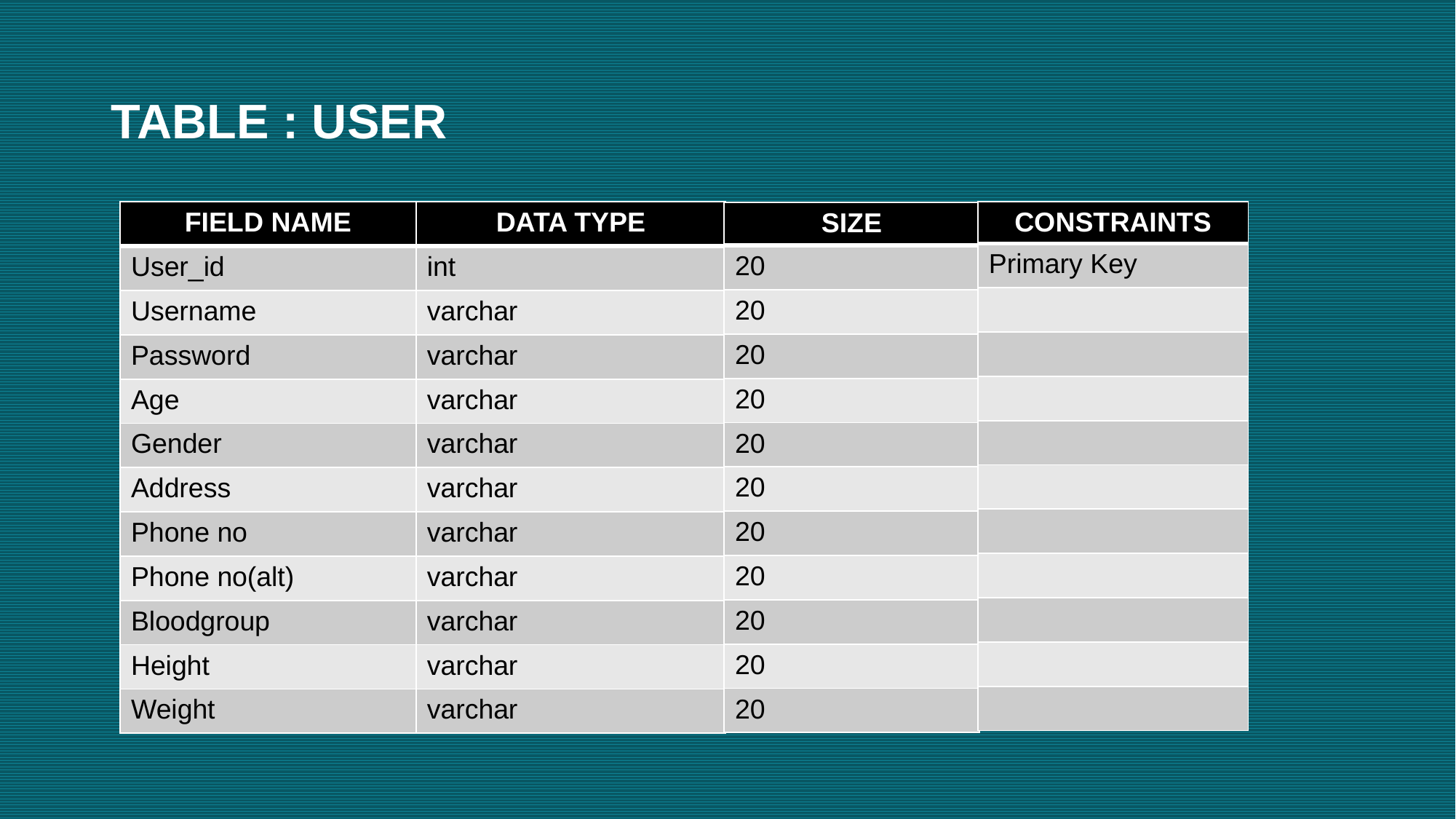

# TABLE : USER
| FIELD NAME | DATA TYPE |
| --- | --- |
| User\_id | int |
| Username | varchar |
| Password | varchar |
| Age | varchar |
| Gender | varchar |
| Address | varchar |
| Phone no | varchar |
| Phone no(alt) | varchar |
| Bloodgroup | varchar |
| Height | varchar |
| Weight | varchar |
| CONSTRAINTS |
| --- |
| Primary Key |
|  |
|  |
|  |
|  |
|  |
|  |
|  |
|  |
|  |
|  |
| SIZE |
| --- |
| 20 |
| 20 |
| 20 |
| 20 |
| 20 |
| 20 |
| 20 |
| 20 |
| 20 |
| 20 |
| 20 |